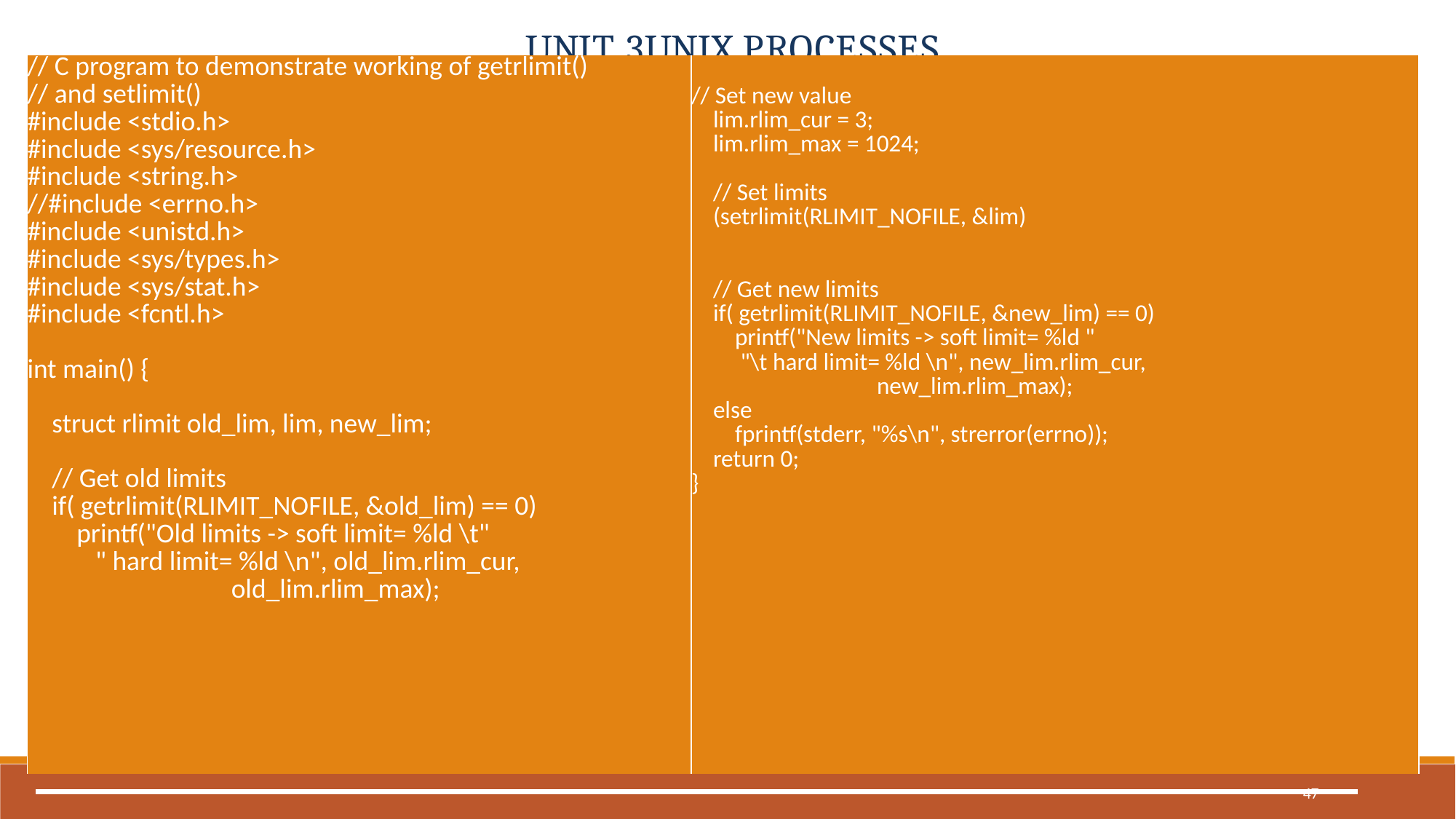

# UNIT 3UNIX PROCESSES
| // C program to demonstrate working of getrlimit()  // and setlimit() #include <stdio.h> #include <sys/resource.h> #include <string.h> //#include <errno.h> #include <unistd.h> #include <sys/types.h> #include <sys/stat.h> #include <fcntl.h>    int main() {        struct rlimit old\_lim, lim, new\_lim;        // Get old limits     if( getrlimit(RLIMIT\_NOFILE, &old\_lim) == 0)         printf("Old limits -> soft limit= %ld \t"            " hard limit= %ld \n", old\_lim.rlim\_cur,                                   old\_lim.rlim\_max); | // Set new value     lim.rlim\_cur = 3;     lim.rlim\_max = 1024;        // Set limits     (setrlimit(RLIMIT\_NOFILE, &lim)             // Get new limits     if( getrlimit(RLIMIT\_NOFILE, &new\_lim) == 0)         printf("New limits -> soft limit= %ld "          "\t hard limit= %ld \n", new\_lim.rlim\_cur,                                    new\_lim.rlim\_max);     else         fprintf(stderr, "%s\n", strerror(errno));     return 0; } |
| --- | --- |
getrlimit() AND setrlimit() FUNCTIONS
Example: Print the current resource limits

47